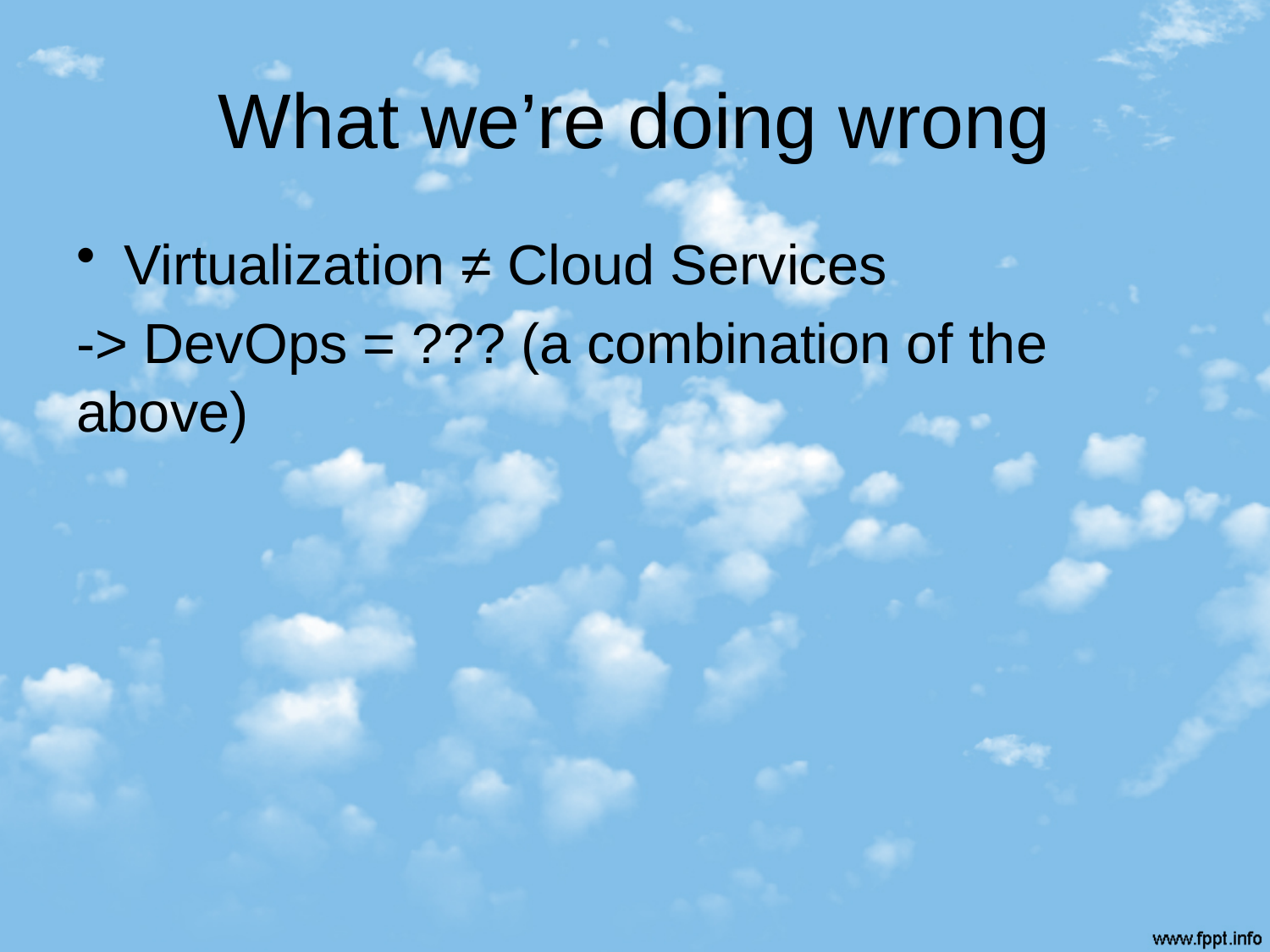

# What we’re doing wrong
Virtualization ≠ Cloud Services
-> DevOps = ??? (a combination of the above)